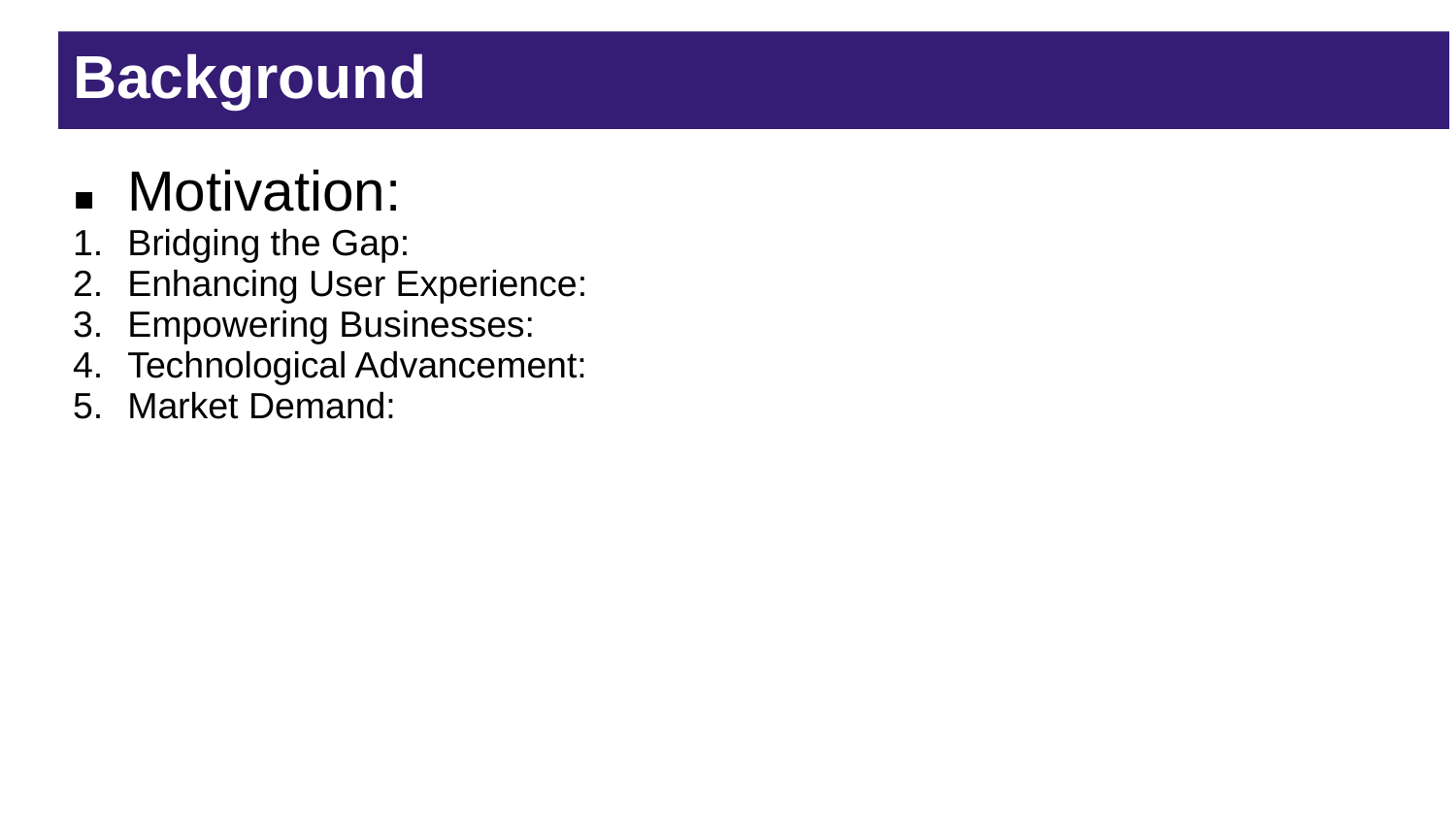

Background
Motivation:
Bridging the Gap:
Enhancing User Experience:
Empowering Businesses:
Technological Advancement:
Market Demand: